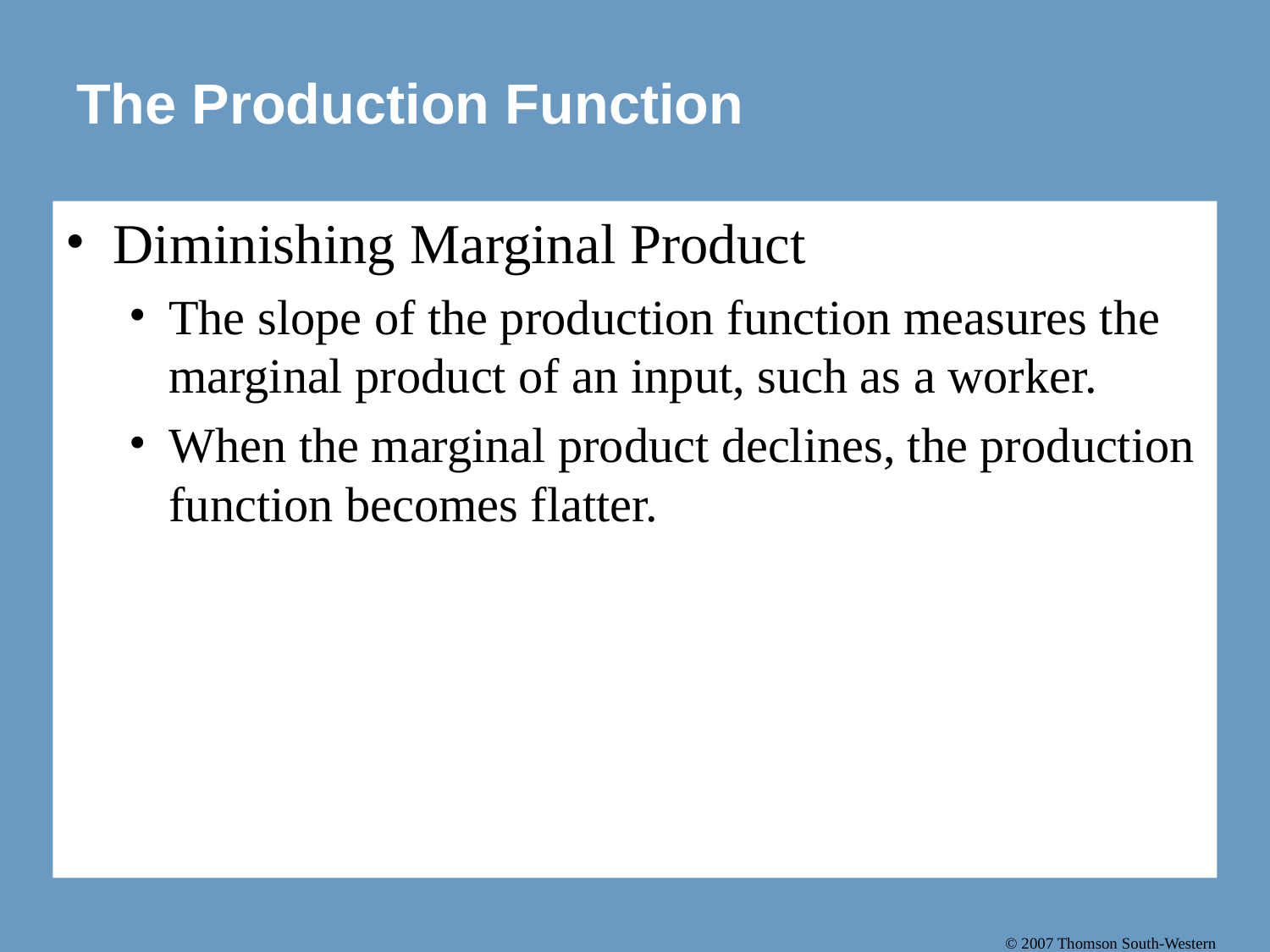

# The Production Function
Diminishing Marginal Product
The slope of the production function measures the marginal product of an input, such as a worker.
When the marginal product declines, the production function becomes flatter.